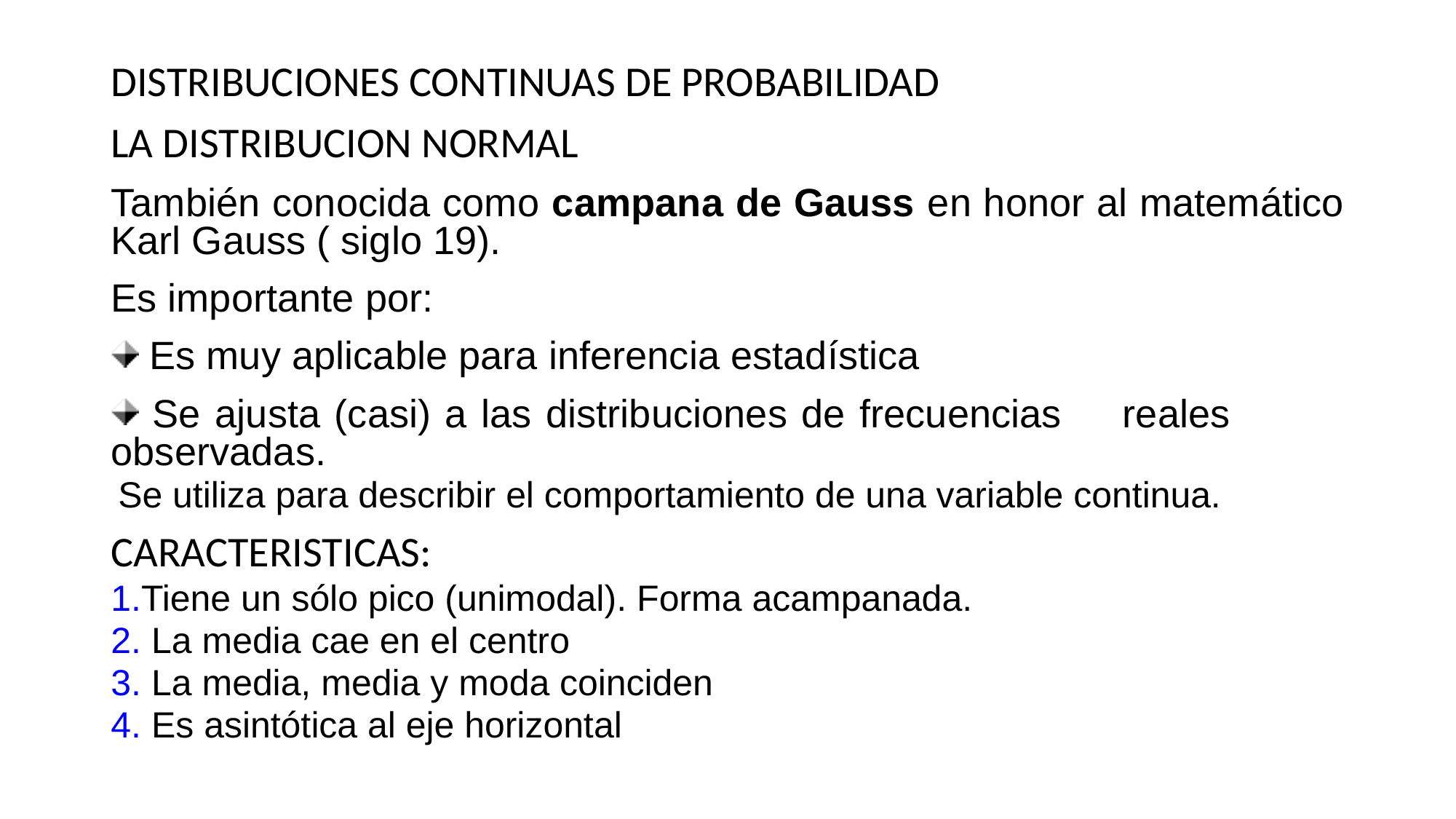

DISTRIBUCIONES CONTINUAS DE PROBABILIDAD
LA DISTRIBUCION NORMAL
También conocida como campana de Gauss en honor al matemático Karl Gauss ( siglo 19).
Es importante por:
 Es muy aplicable para inferencia estadística
 Se ajusta (casi) a las distribuciones de frecuencias 	reales 	observadas.
 Se utiliza para describir el comportamiento de una variable continua.
CARACTERISTICAS:
Tiene un sólo pico (unimodal). Forma acampanada.
 La media cae en el centro
 La media, media y moda coinciden
 Es asintótica al eje horizontal